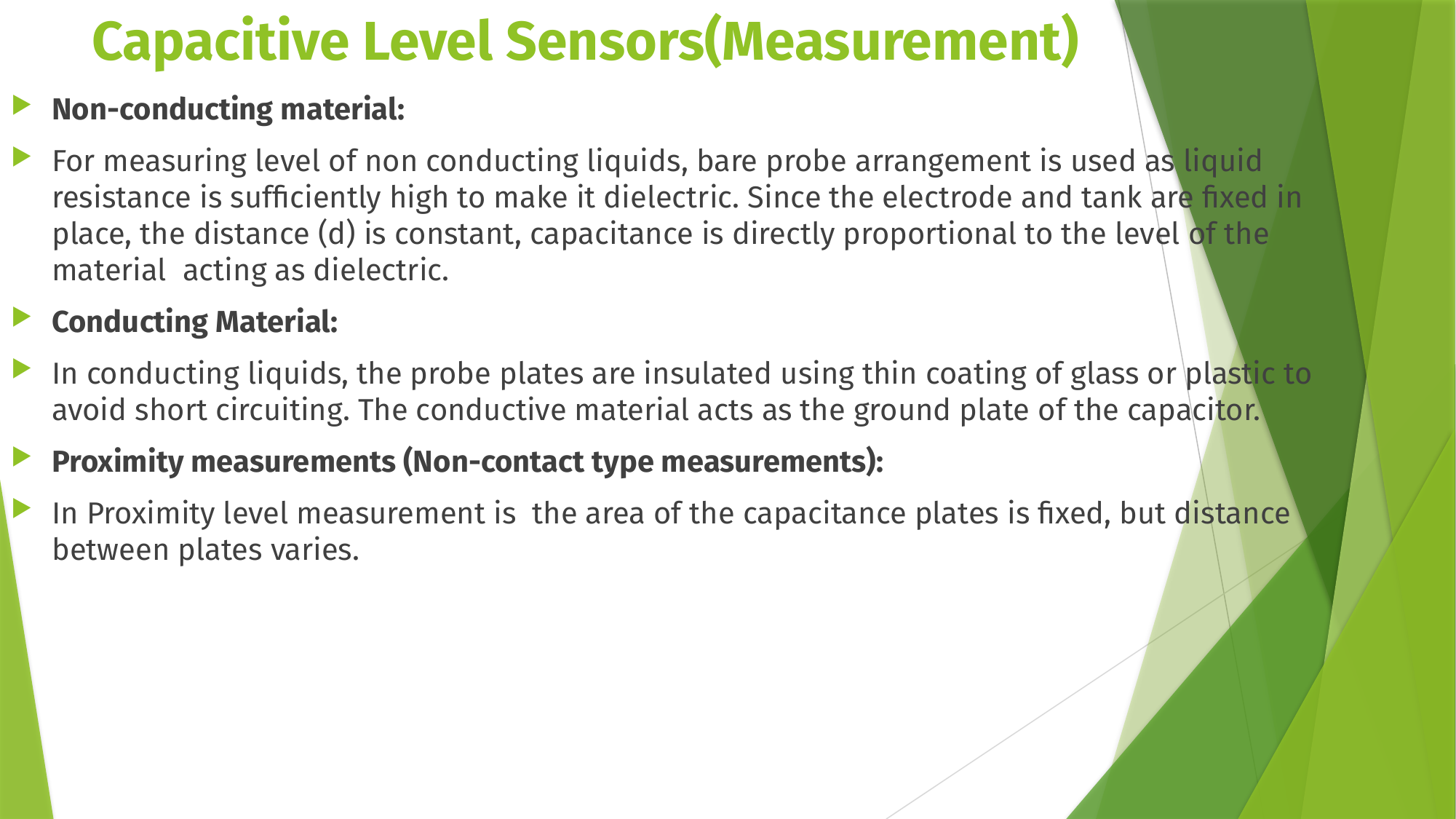

Capacitive Level Sensors(Measurement)
Non-conducting material:
For measuring level of non conducting liquids, bare probe arrangement is used as liquid resistance is sufficiently high to make it dielectric. Since the electrode and tank are fixed in place, the distance (d) is constant, capacitance is directly proportional to the level of the material  acting as dielectric.
Conducting Material:
In conducting liquids, the probe plates are insulated using thin coating of glass or plastic to avoid short circuiting. The conductive material acts as the ground plate of the capacitor.
Proximity measurements (Non-contact type measurements):
In Proximity level measurement is  the area of the capacitance plates is fixed, but distance between plates varies.